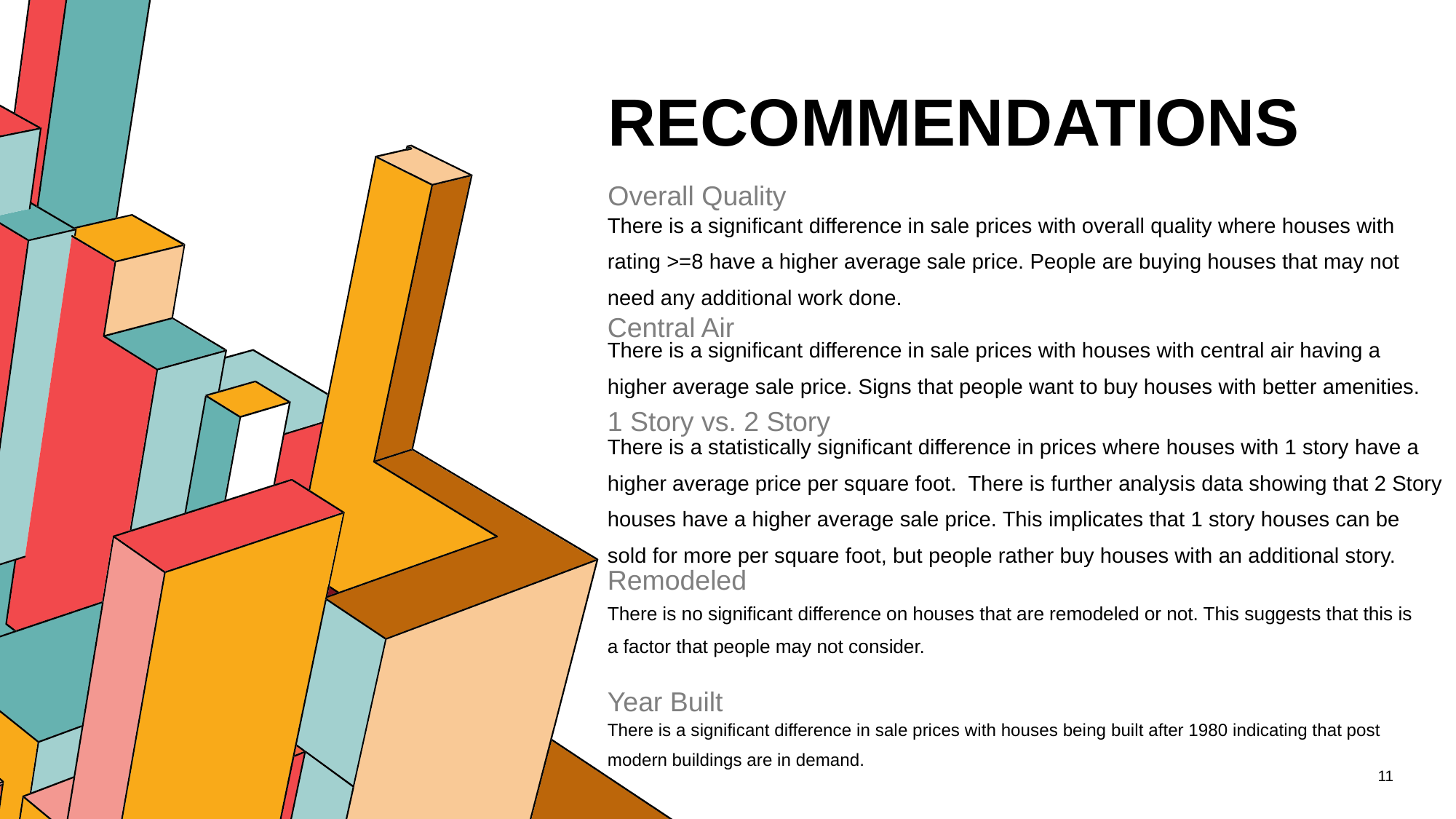

# RECOMMENDATIONS
Overall Quality
There is a significant difference in sale prices with overall quality where houses with rating >=8 have a higher average sale price. People are buying houses that may not need any additional work done.
Central Air
There is a significant difference in sale prices with houses with central air having a higher average sale price. Signs that people want to buy houses with better amenities.
1 Story vs. 2 Story
There is a statistically significant difference in prices where houses with 1 story have a higher average price per square foot.  There is further analysis data showing that 2 Story houses have a higher average sale price. This implicates that 1 story houses can be sold for more per square foot, but people rather buy houses with an additional story.
Remodeled
There is no significant difference on houses that are remodeled or not. This suggests that this is a factor that people may not consider.
Year Built
There is a significant difference in sale prices with houses being built after 1980 indicating that post modern buildings are in demand.
11